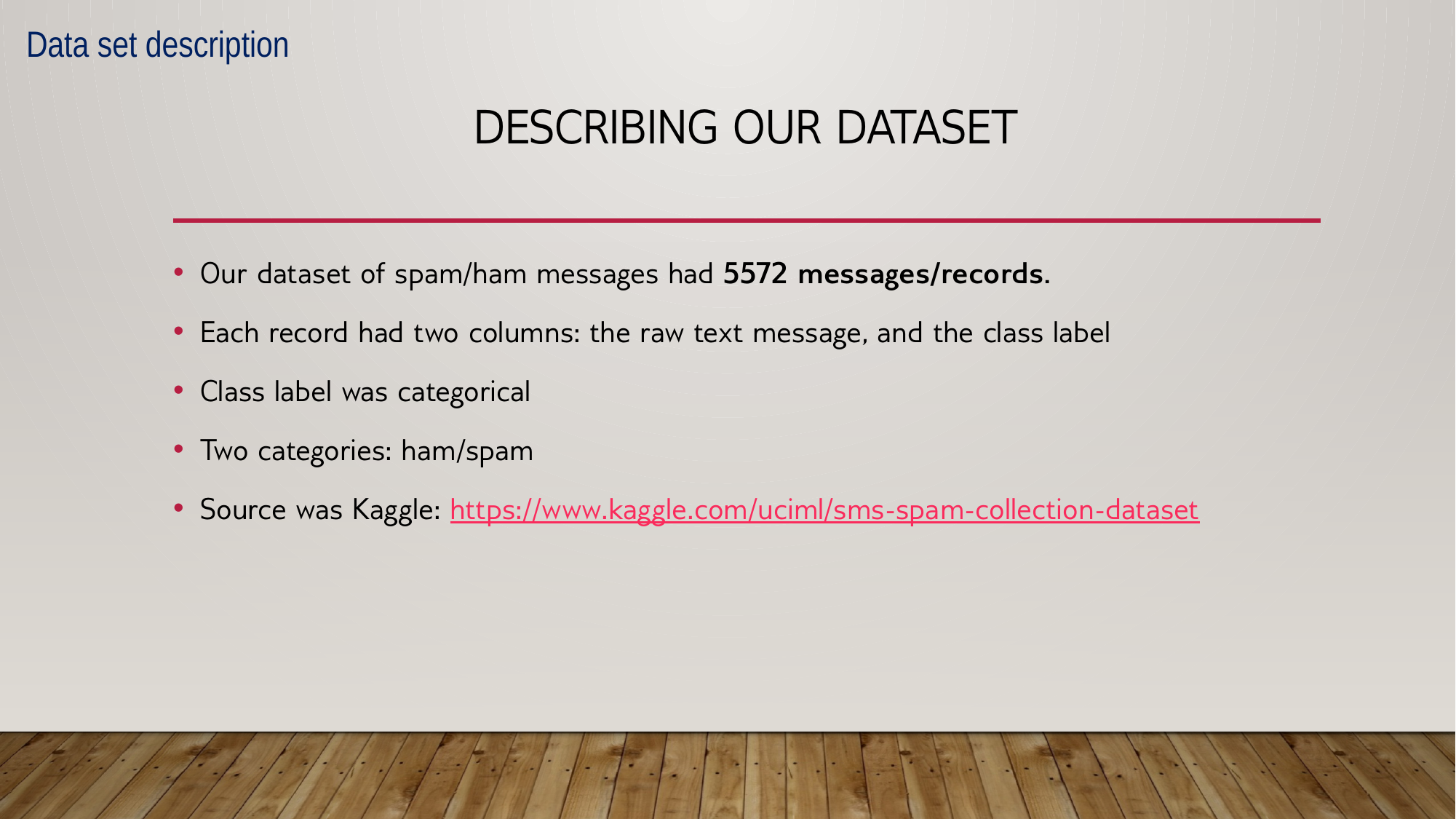

Data set description
# Describing our dataset
Our dataset of spam/ham messages had 5572 messages/records.
Each record had two columns: the raw text message, and the class label
Class label was categorical
Two categories: ham/spam
Source was Kaggle: https://www.kaggle.com/uciml/sms-spam-collection-dataset